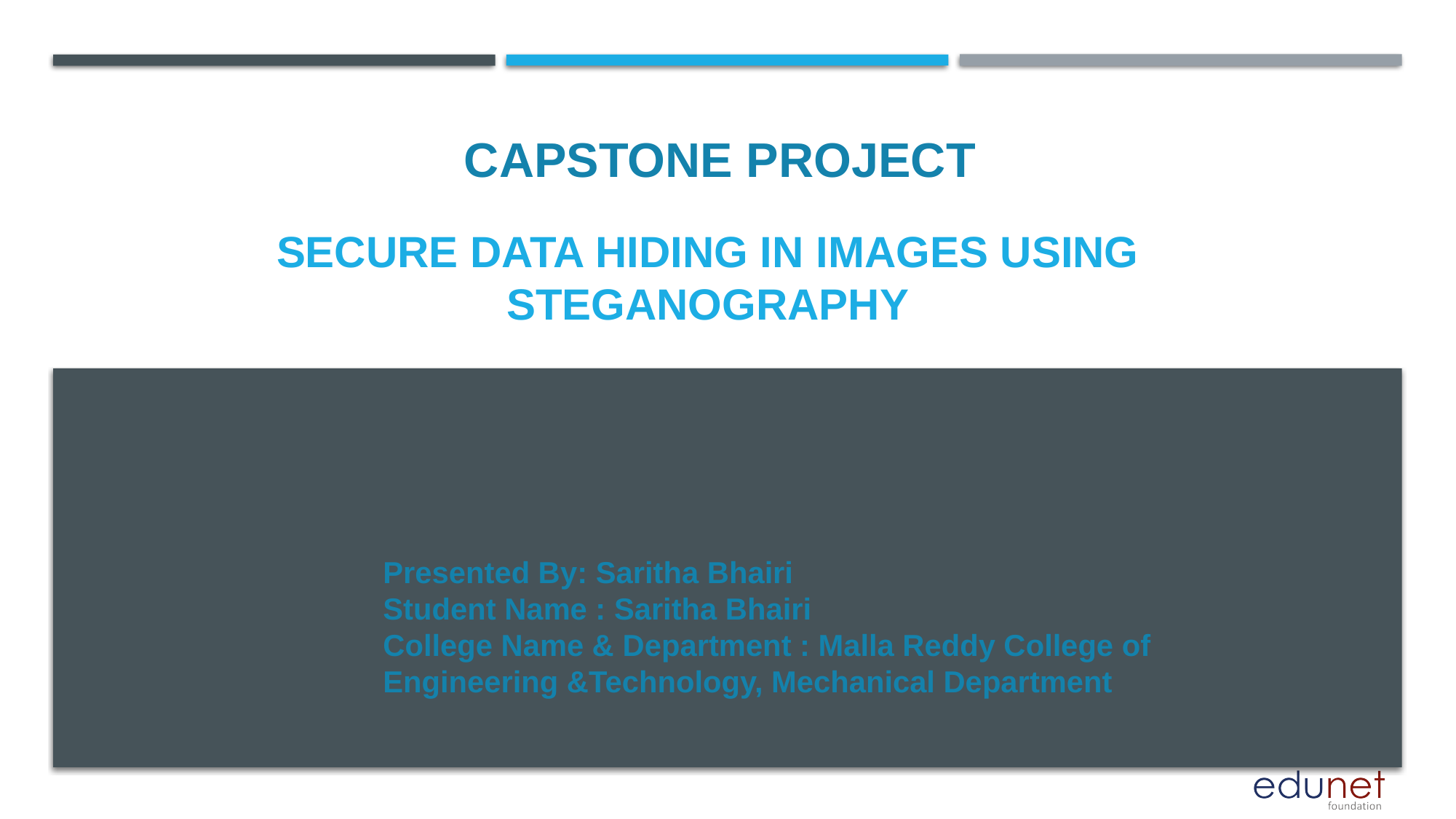

CAPSTONE PROJECT
# secure data hiding in images using steganography
Presented By: Saritha Bhairi
Student Name : Saritha Bhairi
College Name & Department : Malla Reddy College of Engineering &Technology, Mechanical Department